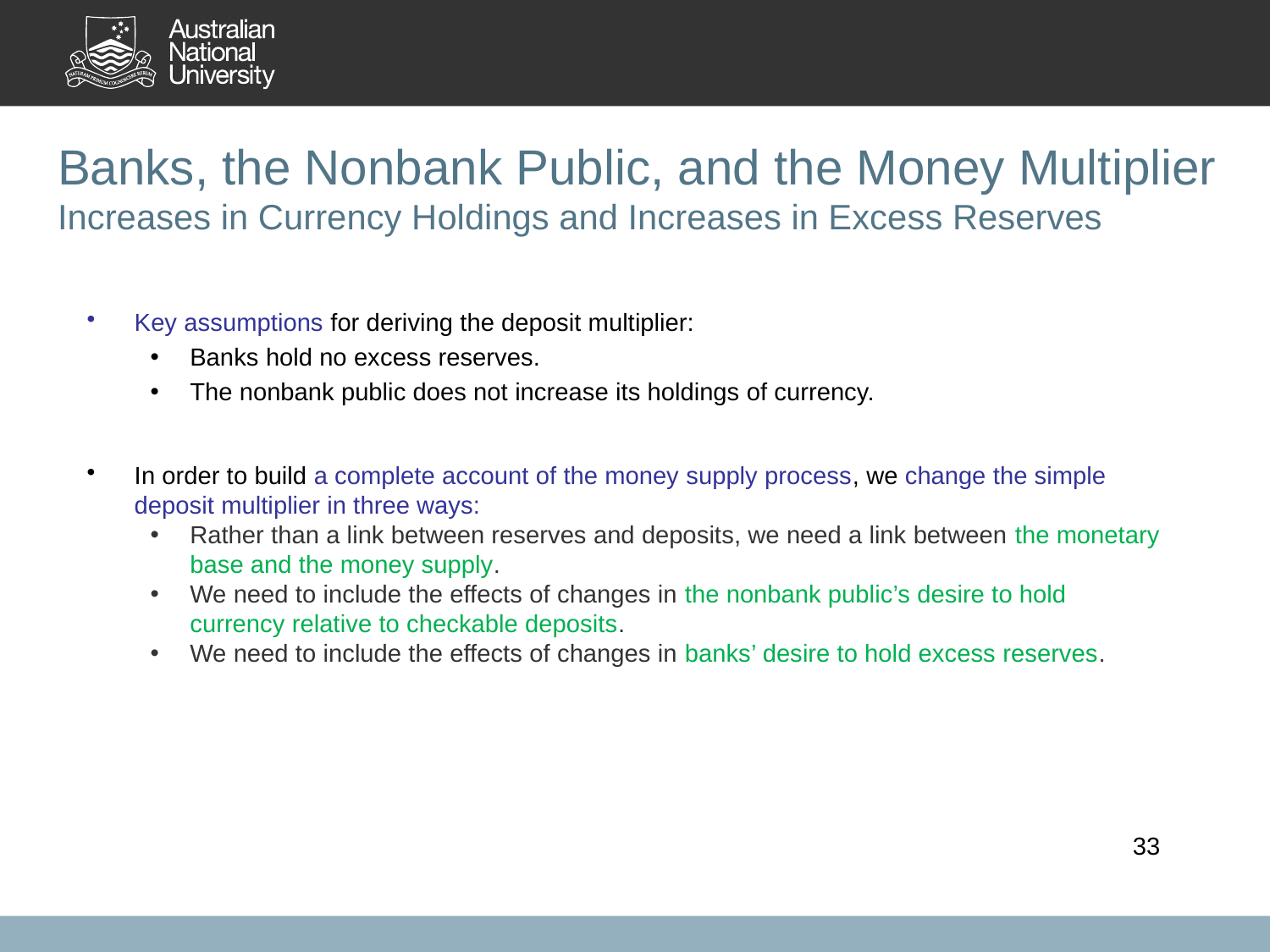

# Banks, the Nonbank Public, and the Money Multiplier Increases in Currency Holdings and Increases in Excess Reserves

Key assumptions for deriving the deposit multiplier:
Banks hold no excess reserves.
The nonbank public does not increase its holdings of currency.

In order to build a complete account of the money supply process, we change the simple deposit multiplier in three ways:
Rather than a link between reserves and deposits, we need a link between the monetary base and the money supply.
We need to include the effects of changes in the nonbank public’s desire to hold currency relative to checkable deposits.
We need to include the effects of changes in banks’ desire to hold excess reserves.

33